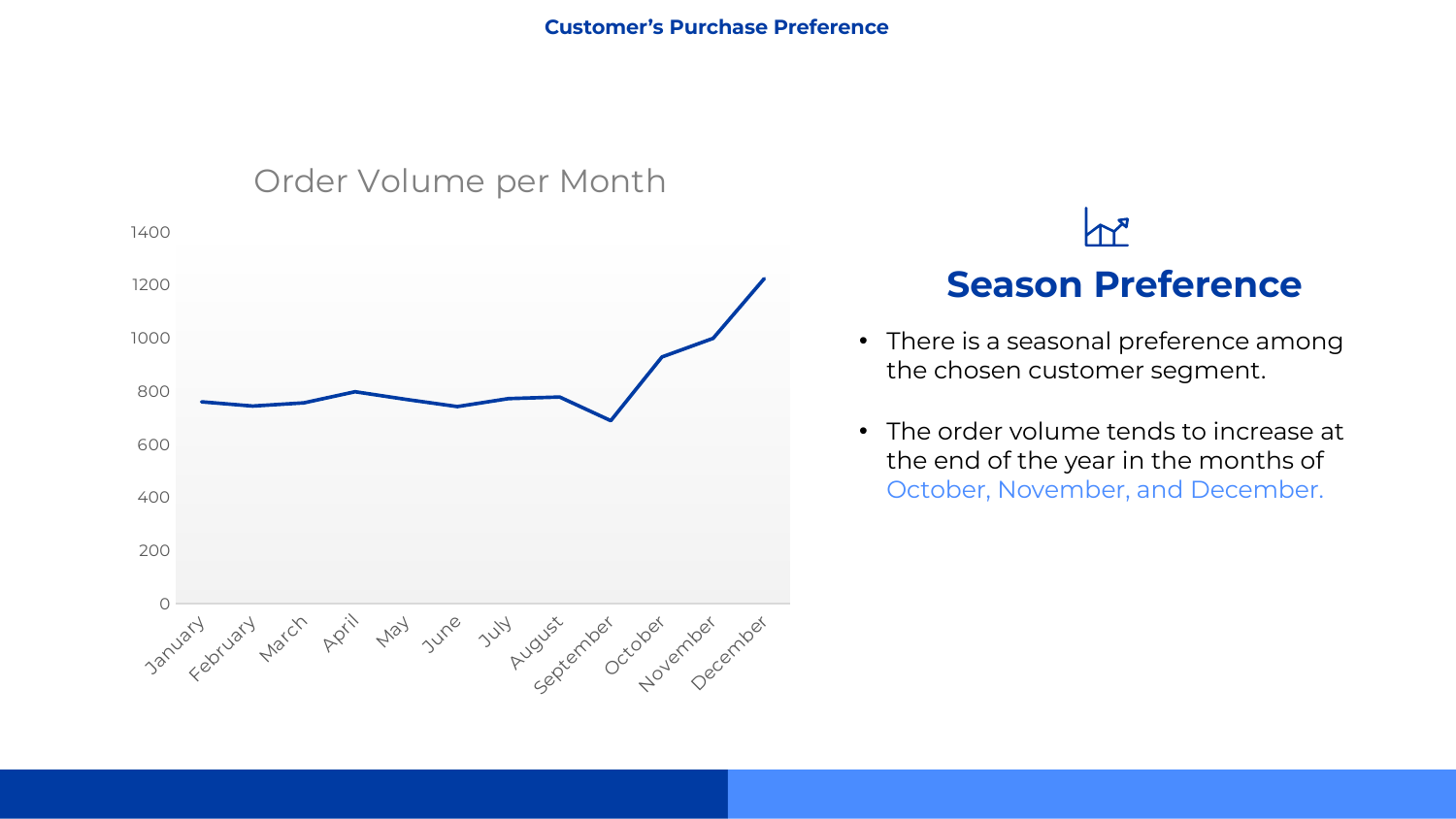

Customer’s Purchase Preference

### Chart: Order Volume per Month

| Category | Order Volume |
|---|---|
| January | 760.0 |
| February | 744.0 |
| March | 756.0 |
| April | 798.0 |
| May | 769.0 |
| June | 742.0 |
| July | 772.0 |
| August | 778.0 |
| September | 689.0 |
| October | 929.0 |
| November | 999.0 |
| December | 1224.0 |
Season Preference
There is a seasonal preference among the chosen customer segment.
The order volume tends to increase at the end of the year in the months of October, November, and December.